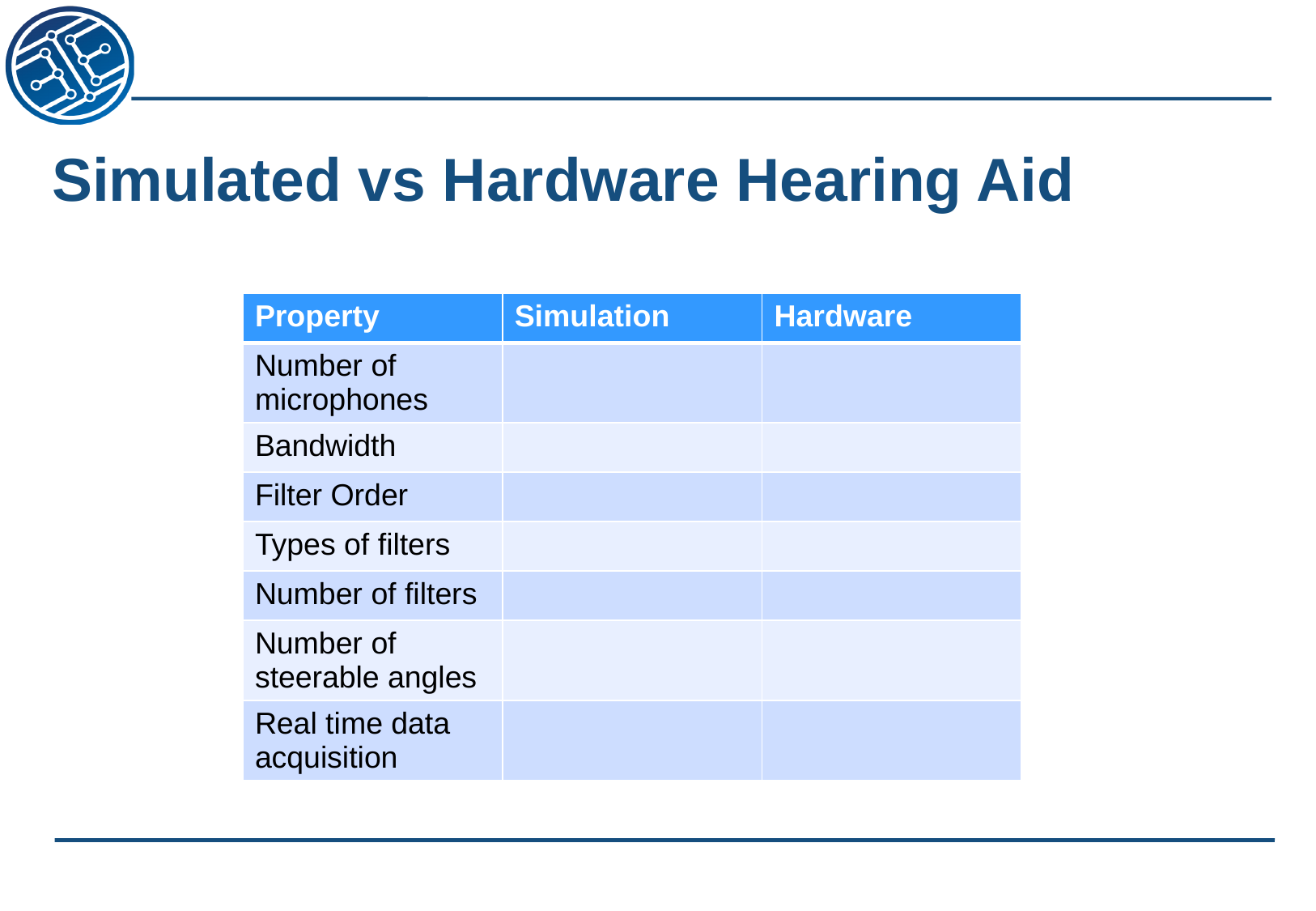

# Simulated vs Hardware Hearing Aid
| Property | Simulation | Hardware |
| --- | --- | --- |
| Number of microphones |  |  |
| Bandwidth |  |  |
| Filter Order |  |  |
| Types of filters |  |  |
| Number of filters |  |  |
| Number of steerable angles |  |  |
| Real time data acquisition |  |  |